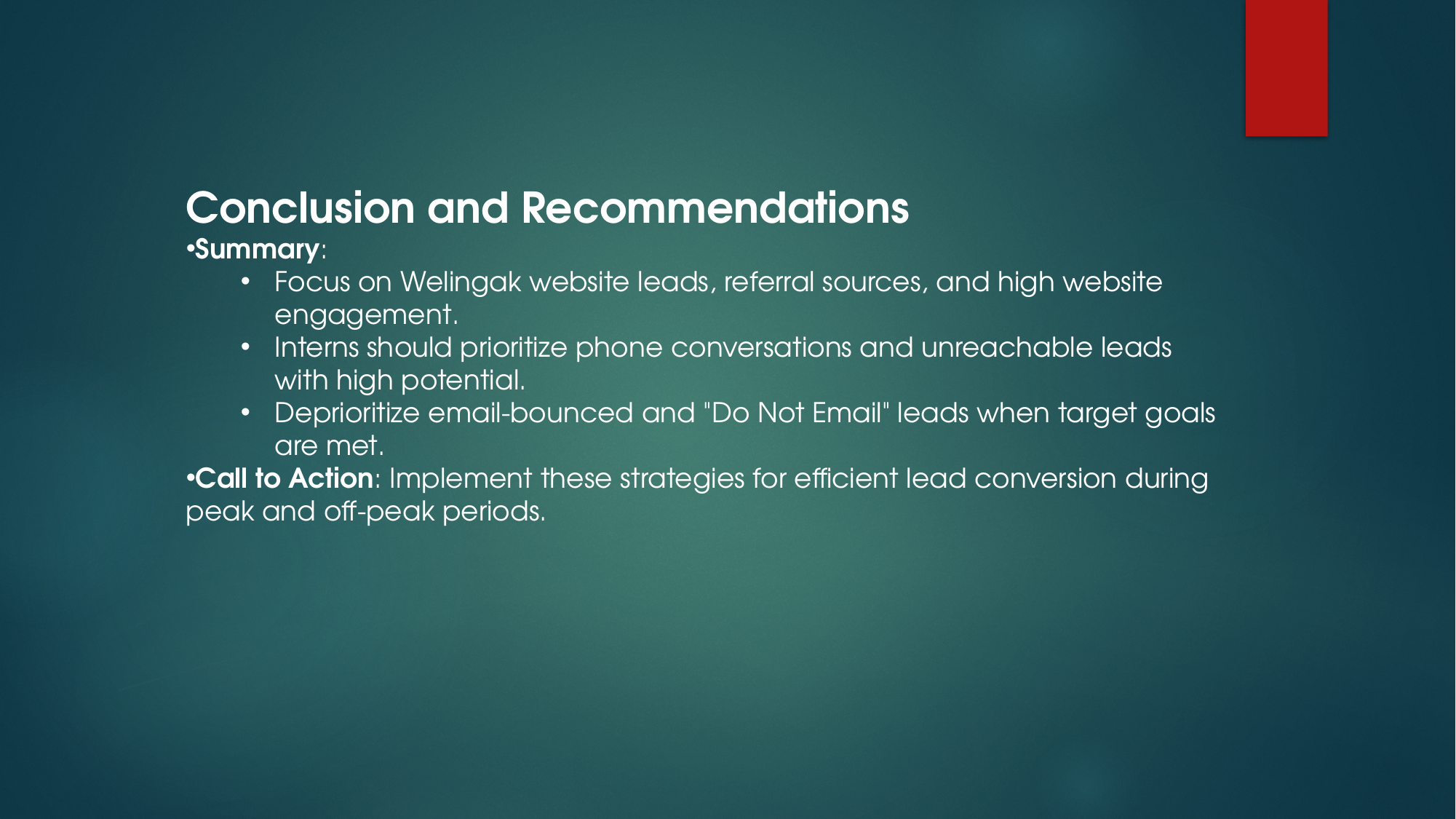

Conclusion and Recommendations
Summary:
Focus on Welingak website leads, referral sources, and high website engagement.
Interns should prioritize phone conversations and unreachable leads with high potential.
Deprioritize email-bounced and "Do Not Email" leads when target goals are met.
Call to Action: Implement these strategies for efficient lead conversion during peak and off-peak periods.